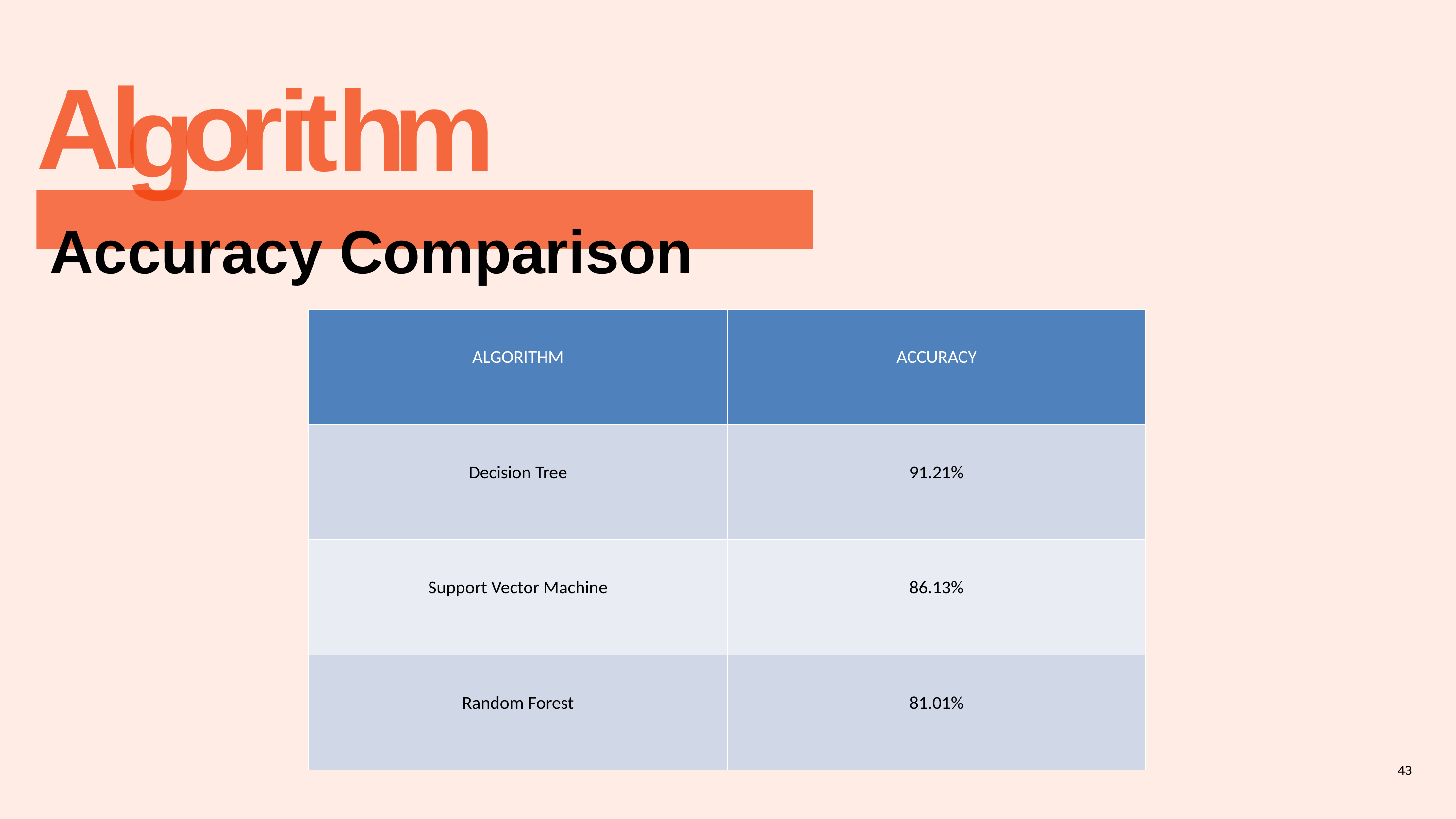

l

A
r
o
m
i
h
t
g

Accuracy Comparison

| ALGORITHM | ACCURACY |
| --- | --- |
| Decision Tree | 91.21% |
| Support Vector Machine | 86.13% |
| Random Forest | 81.01% |

43